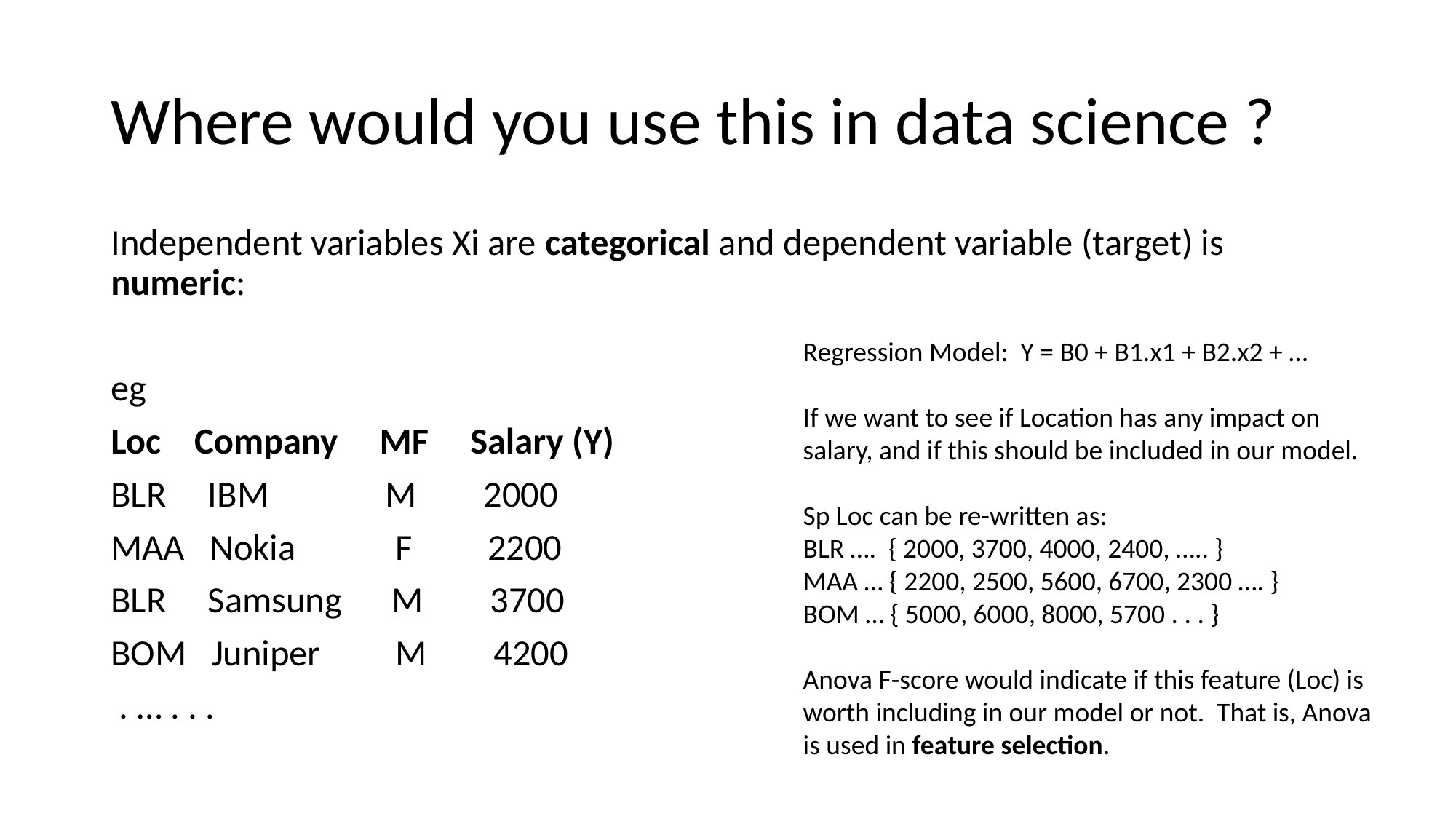

# Where would you use this in data science ?
Independent variables Xi are categorical and dependent variable (target) is numeric:

eg
Loc    Company     MF     Salary (Y)
BLR     IBM              M        2000
MAA   Nokia            F         2200
BLR     Samsung      M        3700
BOM   Juniper         M        4200
 . … . . .
Regression Model:  Y = B0 + B1.x1 + B2.x2 + …

If we want to see if Location has any impact on salary, and if this should be included in our model.

Sp Loc can be re-written as:
BLR ….  { 2000, 3700, 4000, 2400, ….. }
MAA … { 2200, 2500, 5600, 6700, 2300 …. }
BOM … { 5000, 6000, 8000, 5700 . . . }

Anova F-score would indicate if this feature (Loc) is worth including in our model or not.  That is, Anova is used in feature selection.